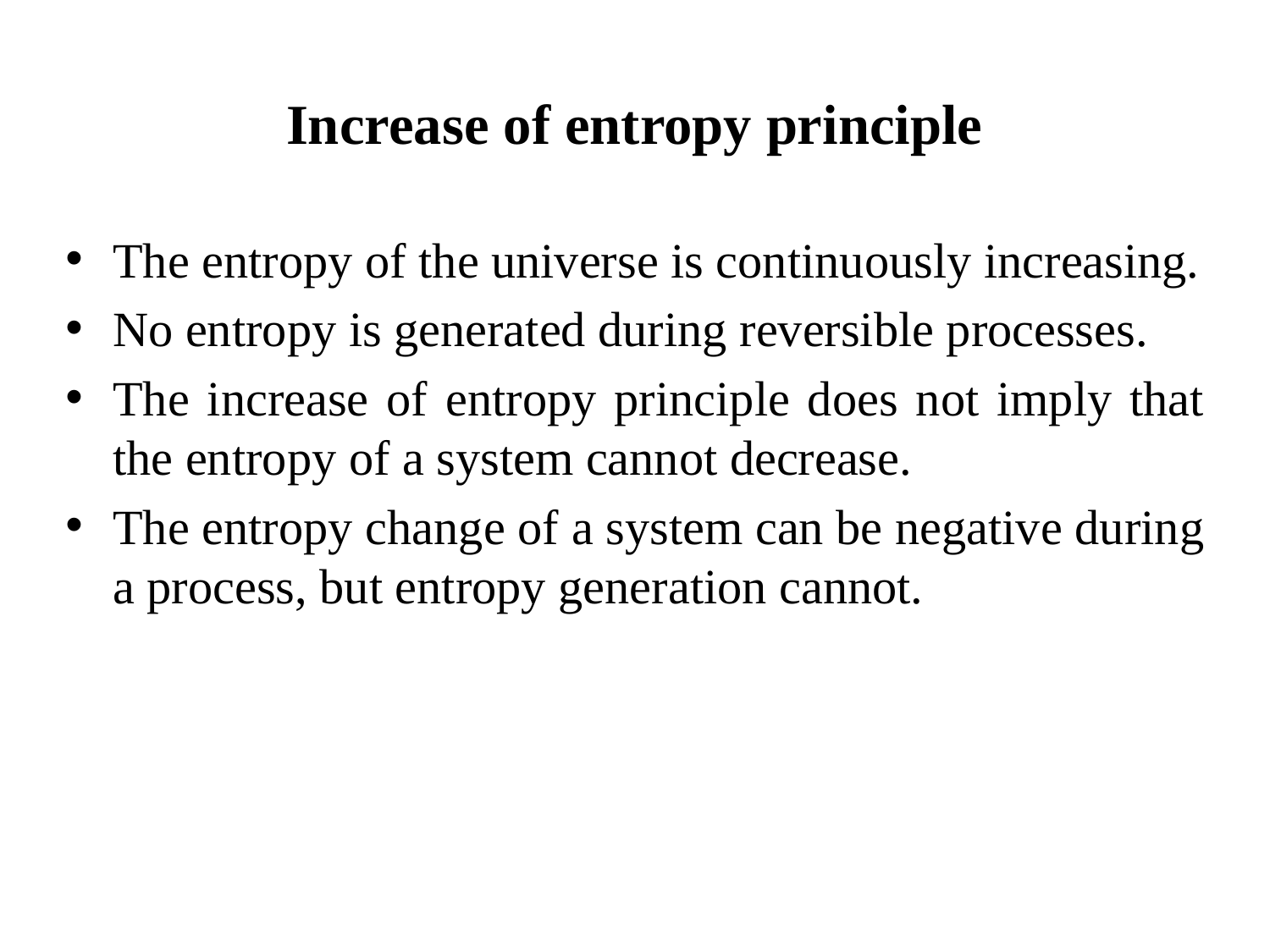

Increase of entropy principle
The entropy of the universe is continuously increasing.
No entropy is generated during reversible processes.
The increase of entropy principle does not imply that the entropy of a system cannot decrease.
The entropy change of a system can be negative during a process, but entropy generation cannot.